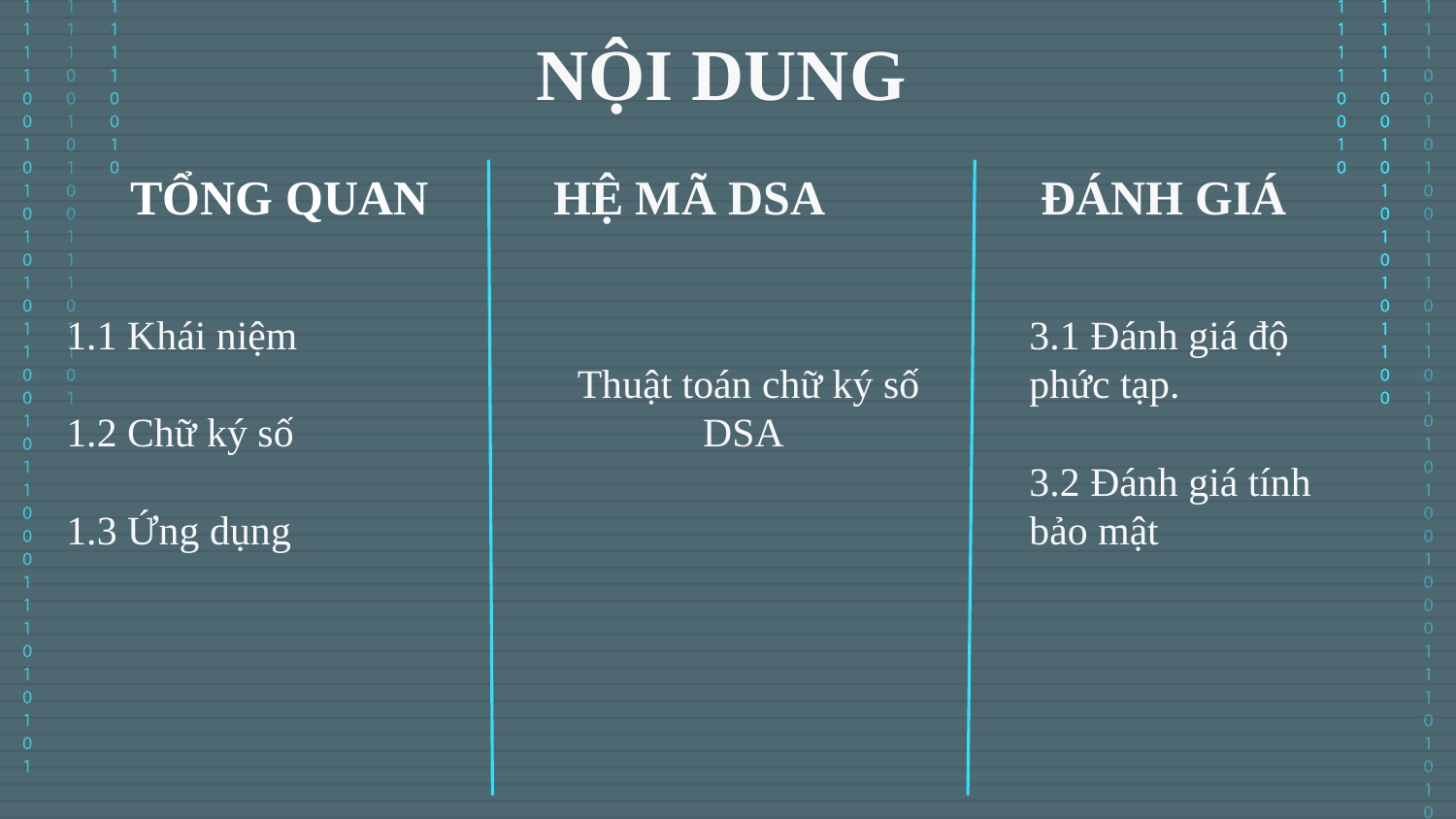

NỘI DUNG

TỔNG QUAN
HỆ MÃ DSA
ĐÁNH GIÁ
1.1 Khái niệm

1.2 Chữ ký số

1.3 Ứng dụng

 Thuật toán chữ ký số DSA

3.1 Đánh giá độ phức tạp.

3.2 Đánh giá tính bảo mật